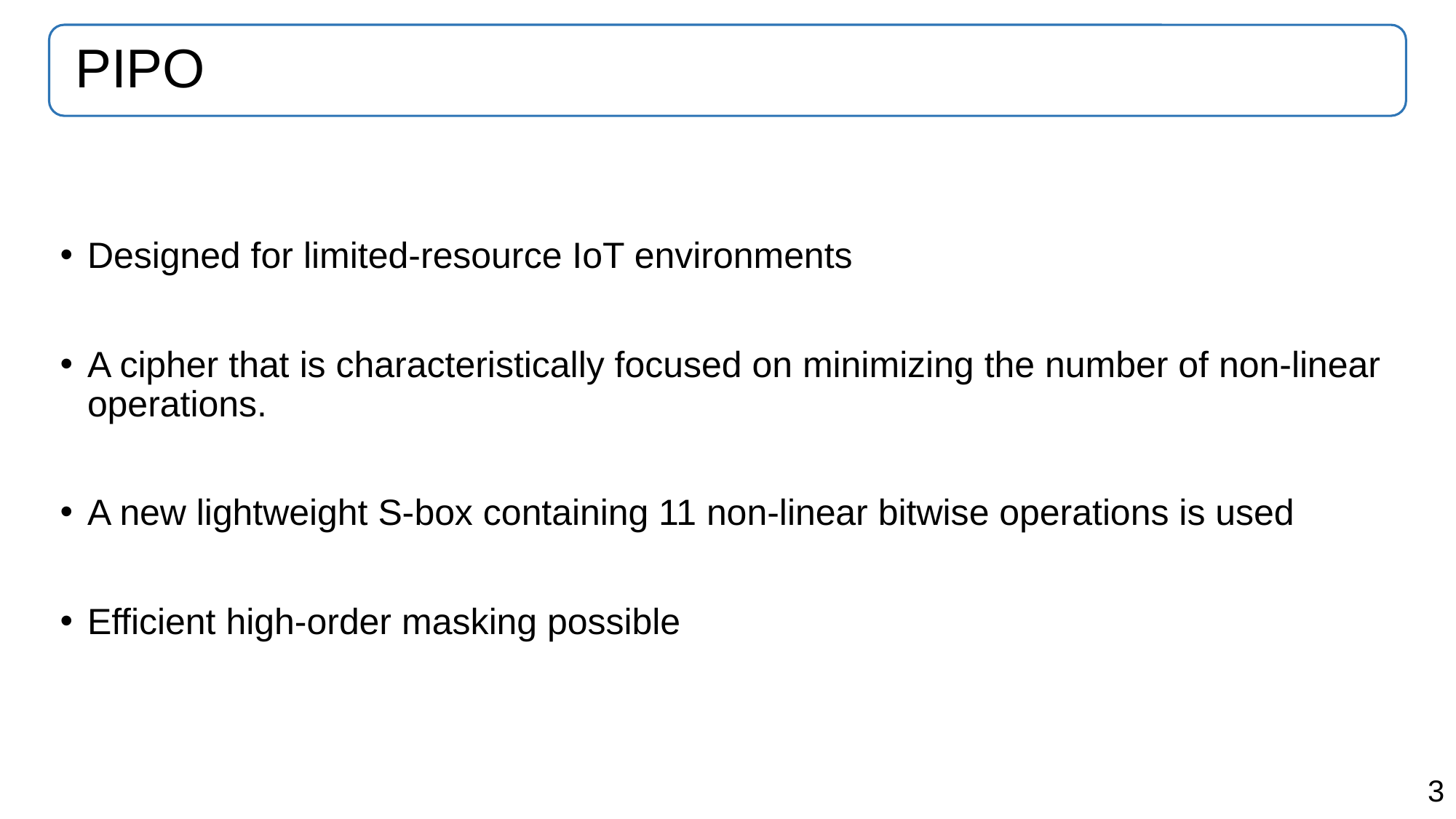

# PIPO
Designed for limited-resource IoT environments

A cipher that is characteristically focused on minimizing the number of non-linear operations.

A new lightweight S-box containing 11 non-linear bitwise operations is used

Efficient high-order masking possible